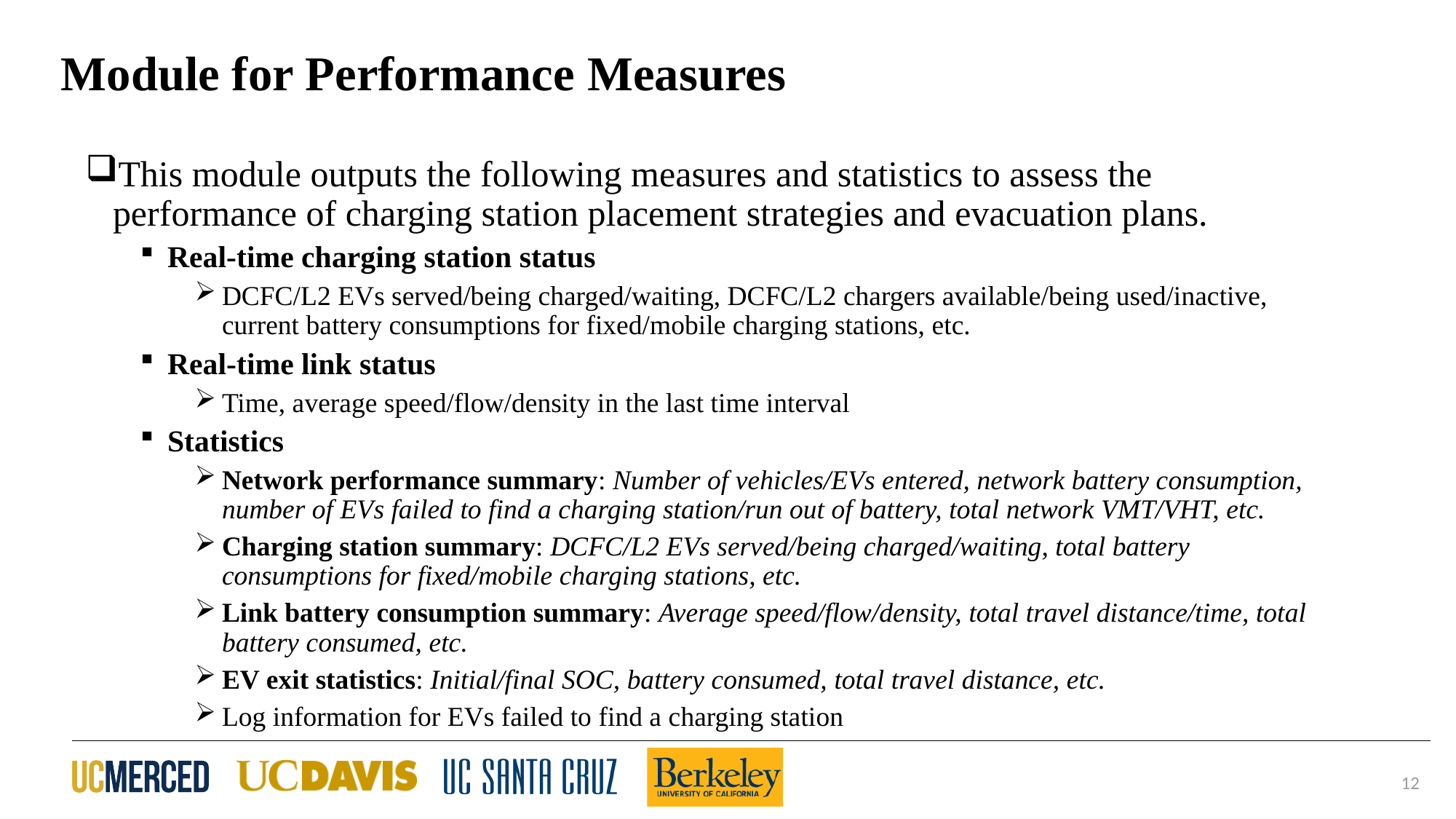

# Module for Performance Measures
This module outputs the following measures and statistics to assess the performance of charging station placement strategies and evacuation plans.
Real-time charging station status
DCFC/L2 EVs served/being charged/waiting, DCFC/L2 chargers available/being used/inactive, current battery consumptions for fixed/mobile charging stations, etc.
Real-time link status
Time, average speed/flow/density in the last time interval
Statistics
Network performance summary: Number of vehicles/EVs entered, network battery consumption, number of EVs failed to find a charging station/run out of battery, total network VMT/VHT, etc.
Charging station summary: DCFC/L2 EVs served/being charged/waiting, total battery consumptions for fixed/mobile charging stations, etc.
Link battery consumption summary: Average speed/flow/density, total travel distance/time, total battery consumed, etc.
EV exit statistics: Initial/final SOC, battery consumed, total travel distance, etc.
Log information for EVs failed to find a charging station

12